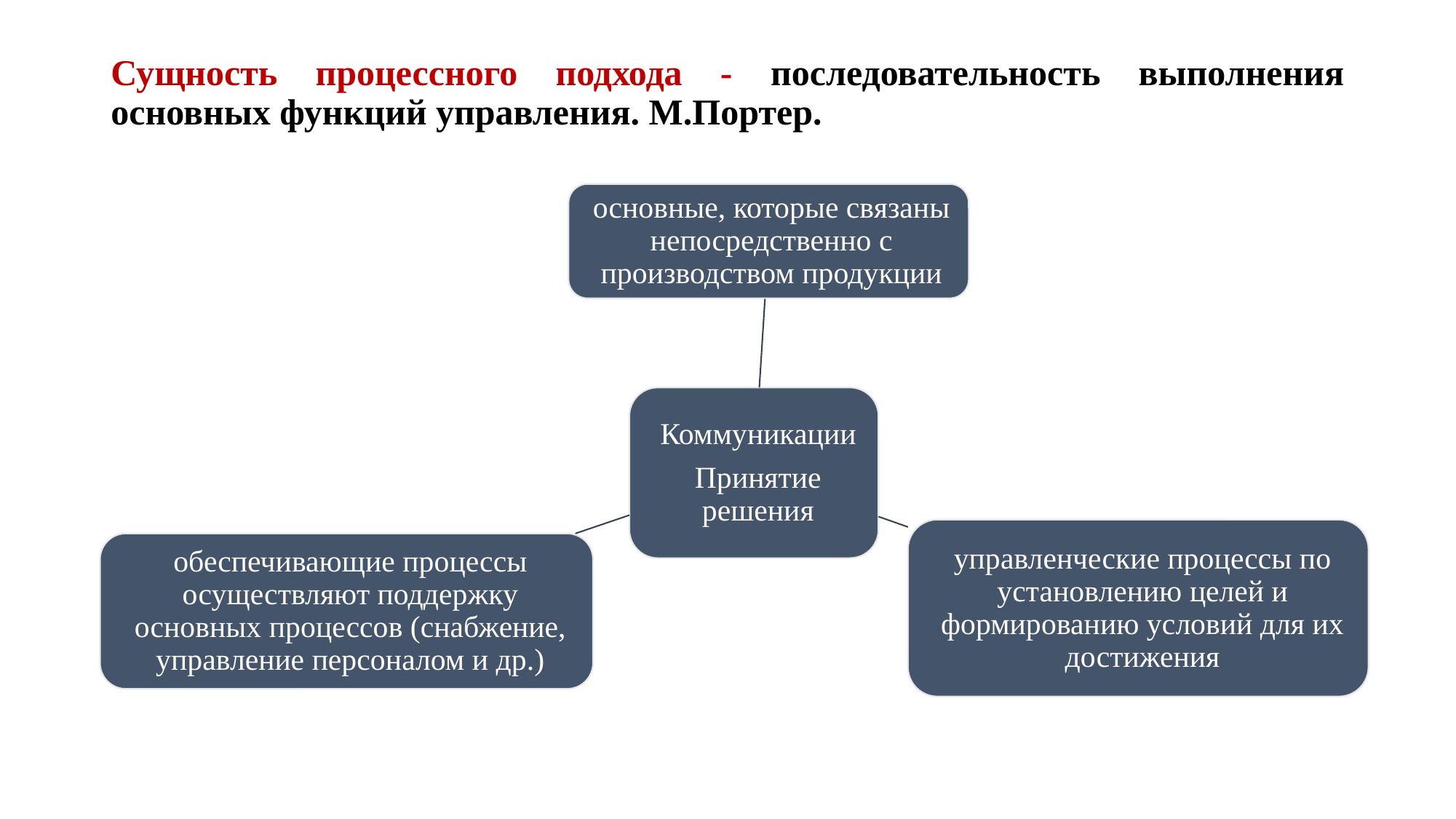

# Сущность процессного подхода - последовательность выполнения основных функций управления. М.Портер.
Коммуникации
Принятие решения
основные, которые связаны непосредственно с производством продукции
управленческие процессы по установлению целей и формированию условий для их достижения
обеспечивающие процессы осуществляют поддержку основных процессов (снабжение, управление персоналом и др.)